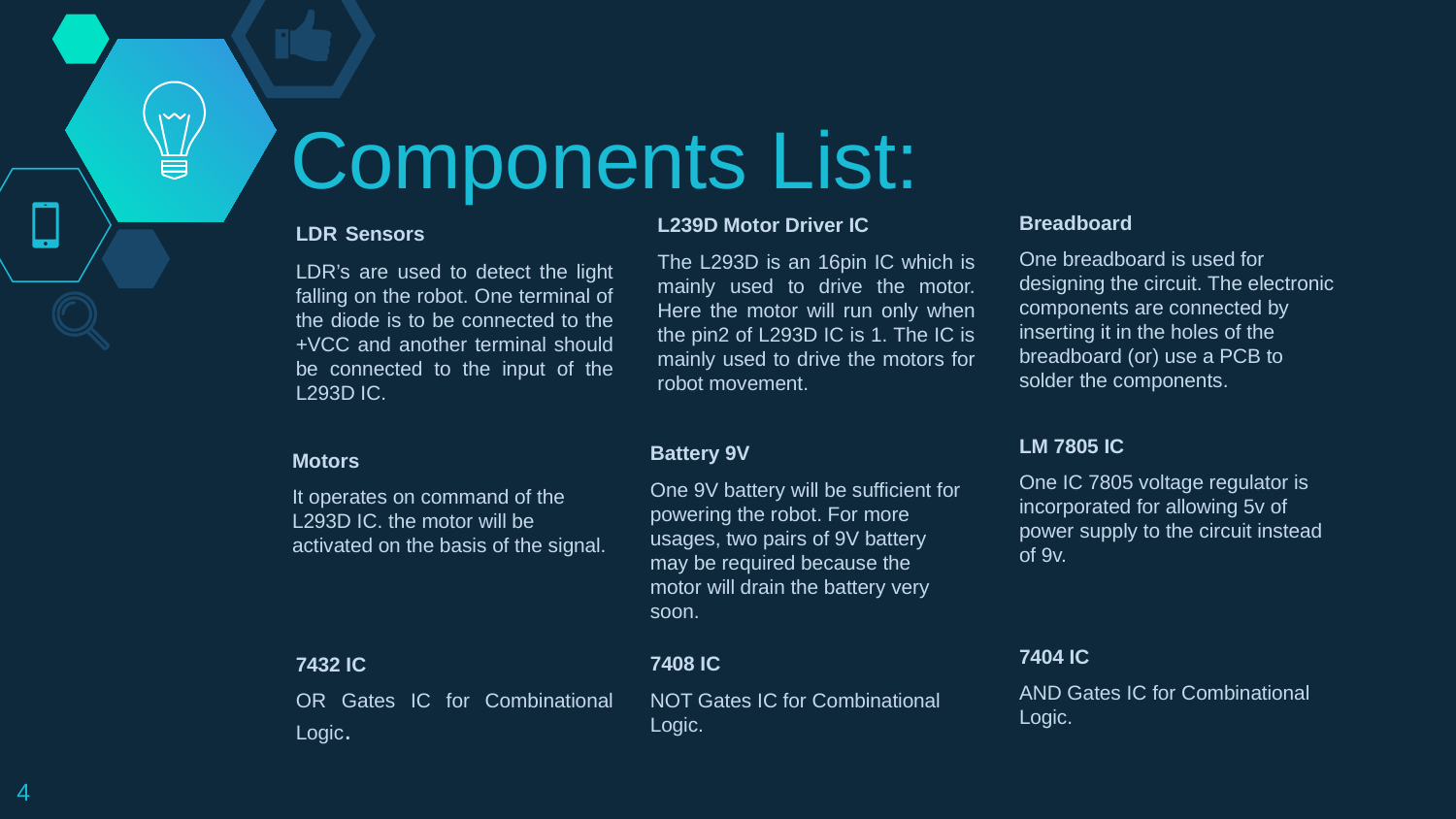

# Components List:
Breadboard
One breadboard is used for designing the circuit. The electronic components are connected by inserting it in the holes of the breadboard (or) use a PCB to solder the components.
LDR Sensors
LDR’s are used to detect the light falling on the robot. One terminal of the diode is to be connected to the +VCC and another terminal should be connected to the input of the L293D IC.
L239D Motor Driver IC
The L293D is an 16pin IC which is mainly used to drive the motor. Here the motor will run only when the pin2 of L293D IC is 1. The IC is mainly used to drive the motors for robot movement.
LM 7805 IC
One IC 7805 voltage regulator is incorporated for allowing 5v of power supply to the circuit instead of 9v.

Battery 9V
One 9V battery will be sufficient for powering the robot. For more usages, two pairs of 9V battery may be required because the motor will drain the battery very soon.
Motors
It operates on command of the L293D IC. the motor will be activated on the basis of the signal.
7404 IC
AND Gates IC for Combinational Logic.
7408 IC
NOT Gates IC for Combinational Logic.
7432 IC
OR Gates IC for Combinational Logic.
4